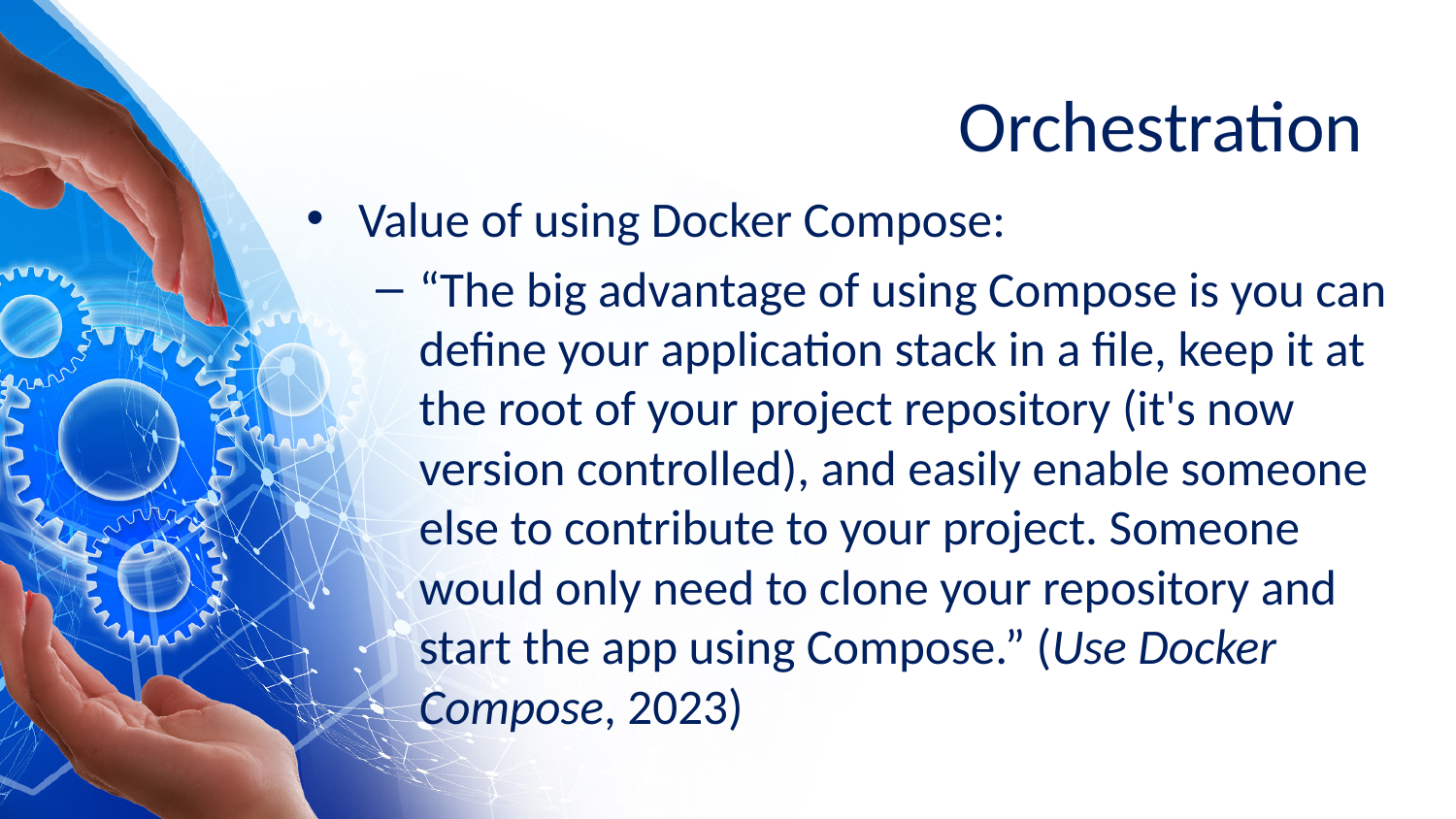

# Orchestration
Value of using Docker Compose:
“The big advantage of using Compose is you can define your application stack in a file, keep it at the root of your project repository (it's now version controlled), and easily enable someone else to contribute to your project. Someone would only need to clone your repository and start the app using Compose.” (Use Docker Compose, 2023)